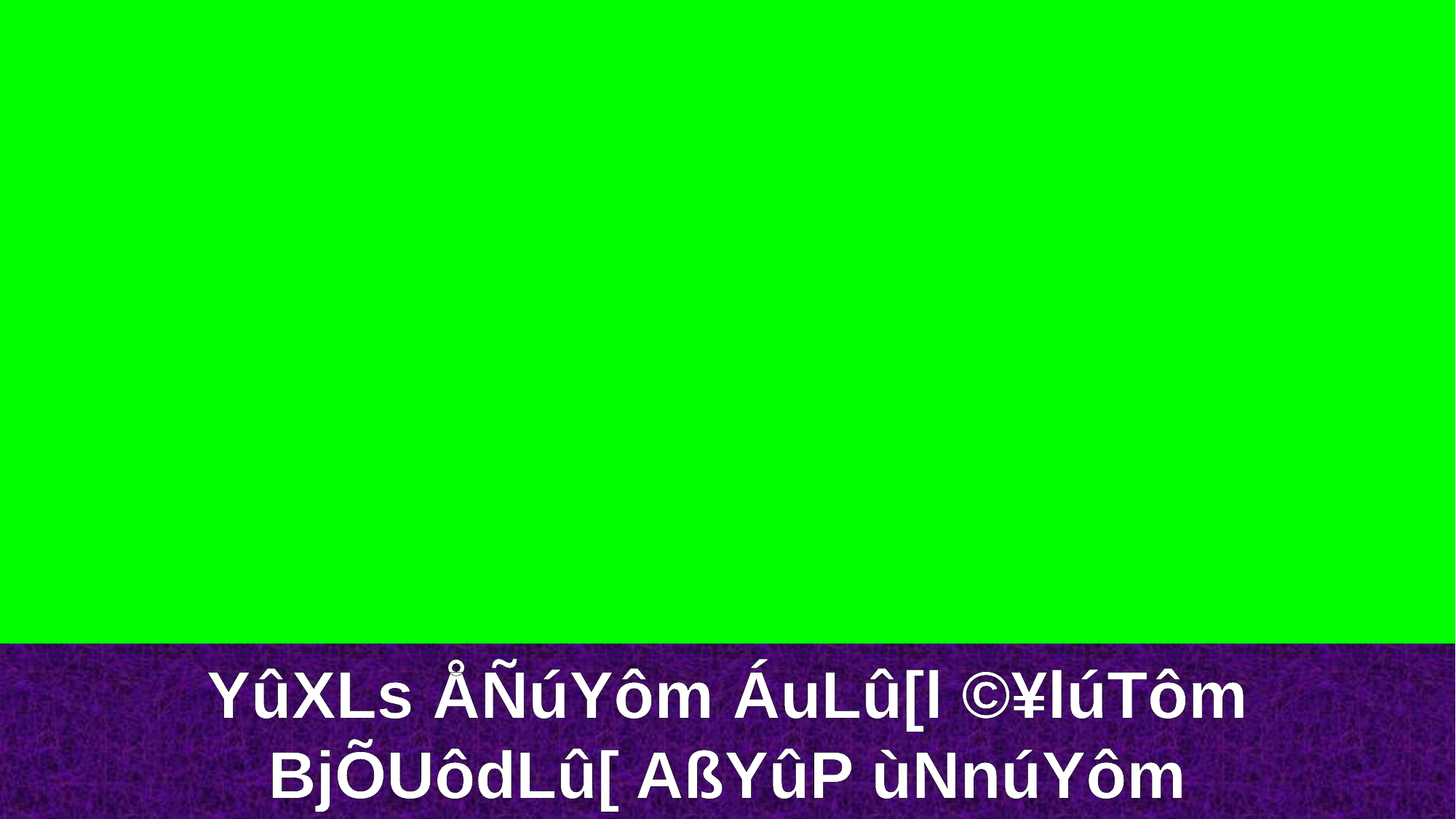

YûXLs ÅÑúYôm ÁuLû[l ©¥lúTôm
BjÕUôdLû[ AßYûP ùNnúYôm